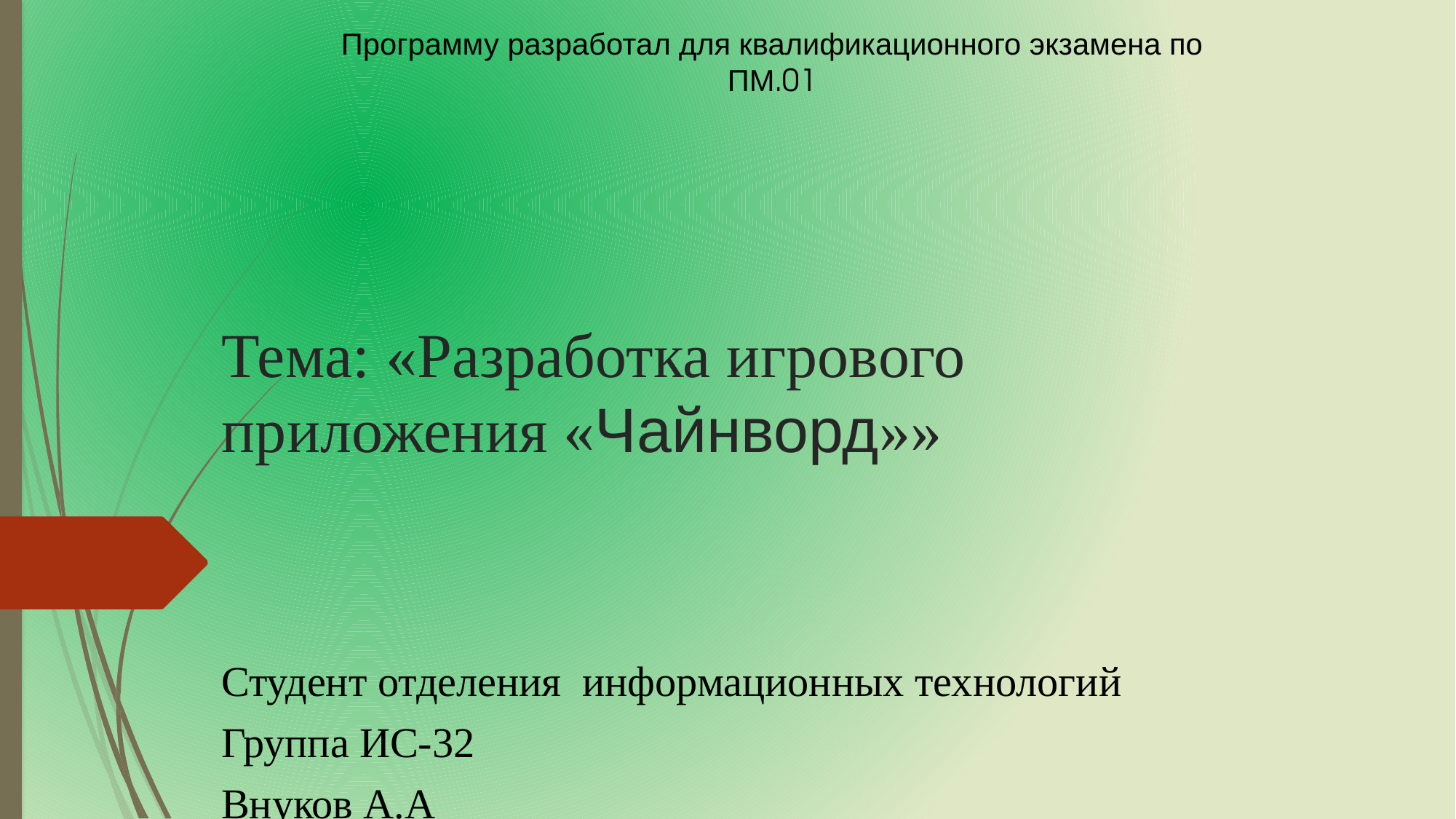

Программу разработал для квалификационного экзамена по ПМ.01
# Тема: «Разработка игрового приложения «Чайнворд»»
Студент отделения  информационных технологий
Группа ИС-32
Внуков А.А